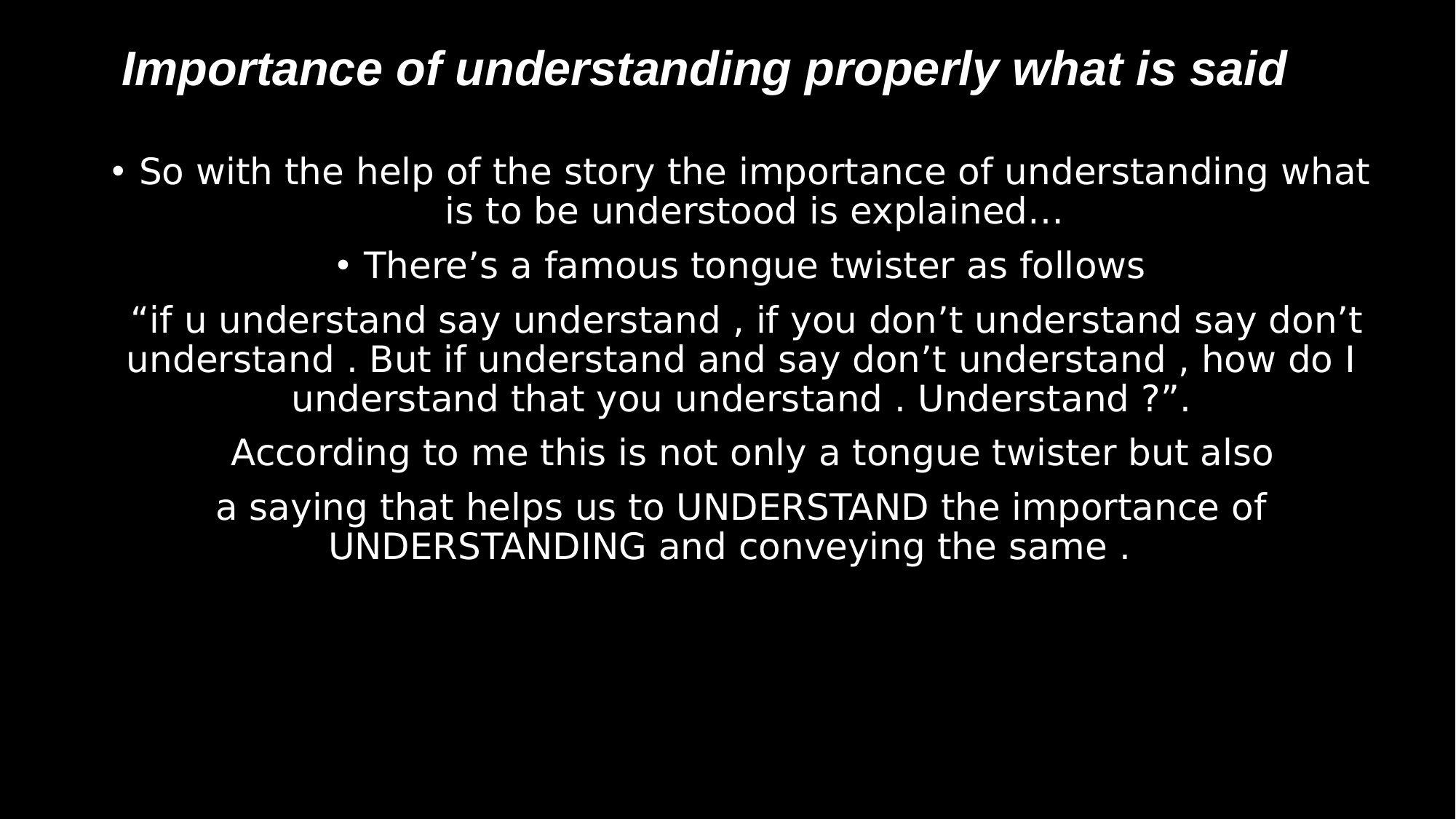

# Importance of understanding properly what is said
So with the help of the story the importance of understanding what is to be understood is explained…
There’s a famous tongue twister as follows
 “if u understand say understand , if you don’t understand say don’t understand . But if understand and say don’t understand , how do I understand that you understand . Understand ?”.
  According to me this is not only a tongue twister but also
a saying that helps us to UNDERSTAND the importance of UNDERSTANDING and conveying the same .